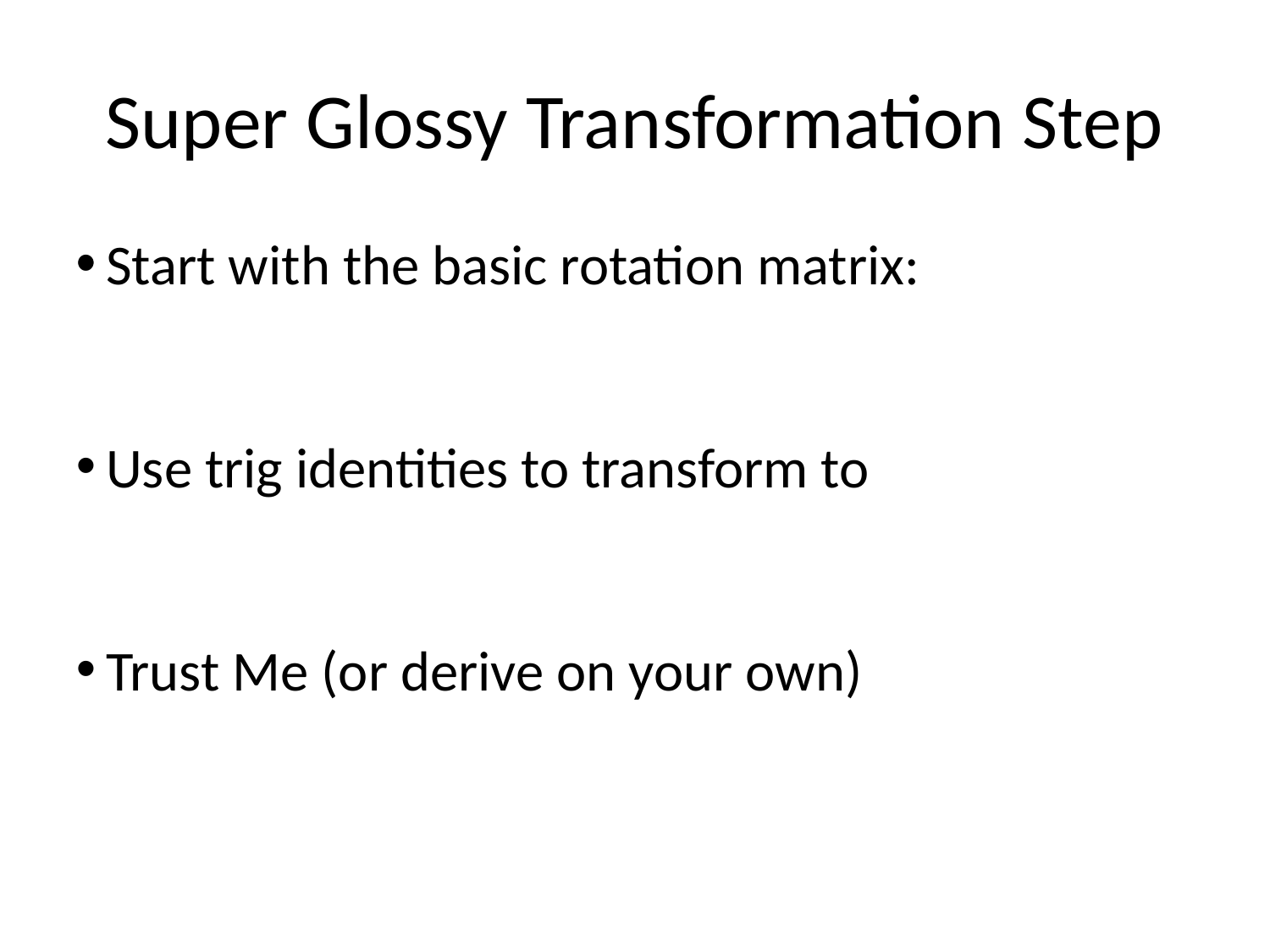

Super Glossy Transformation Step
Start with the basic rotation matrix:

Use trig identities to transform to

Trust Me (or derive on your own)